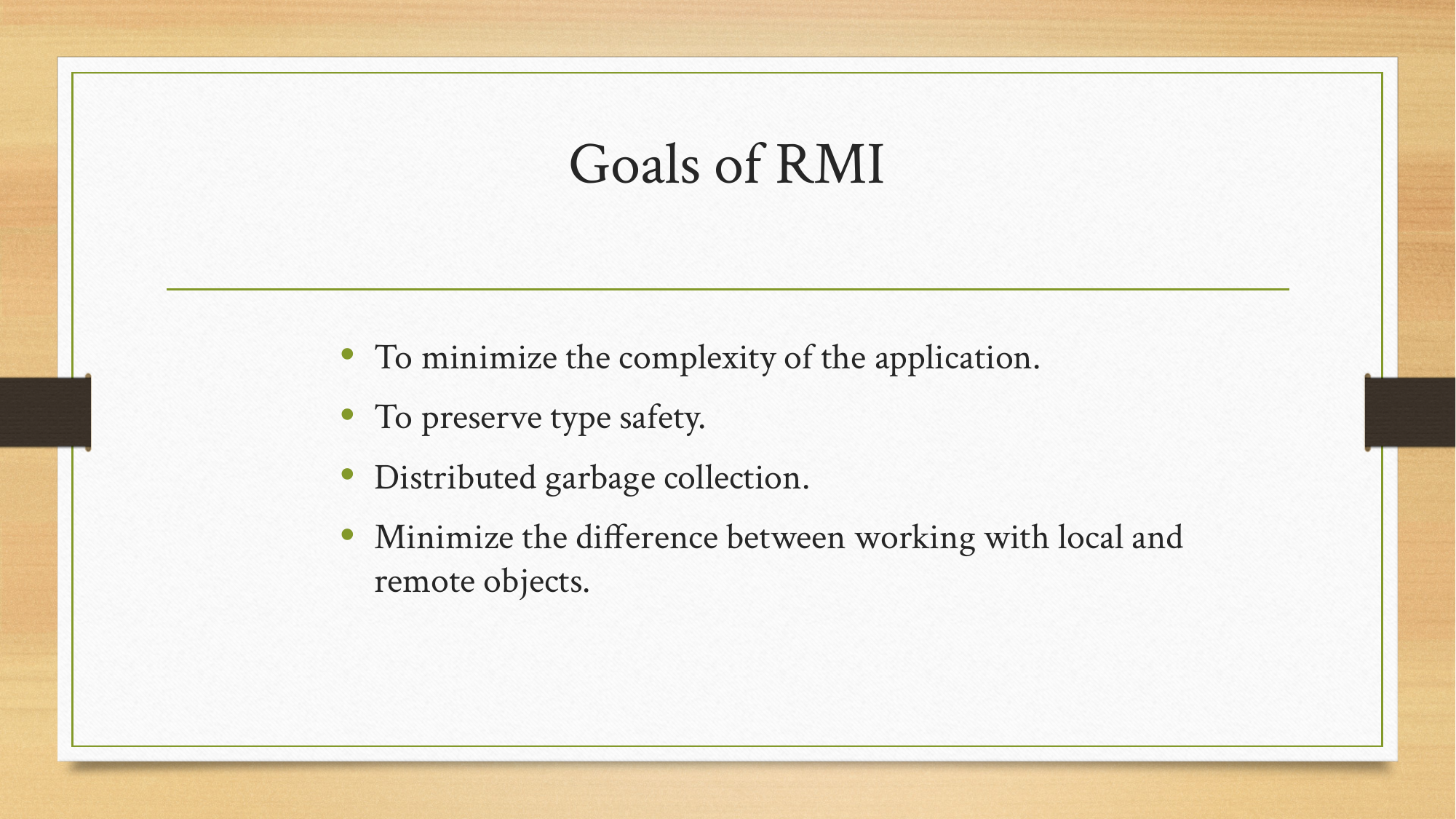

# Goals of RMI
To minimize the complexity of the application.
To preserve type safety.
Distributed garbage collection.
Minimize the difference between working with local and remote objects.